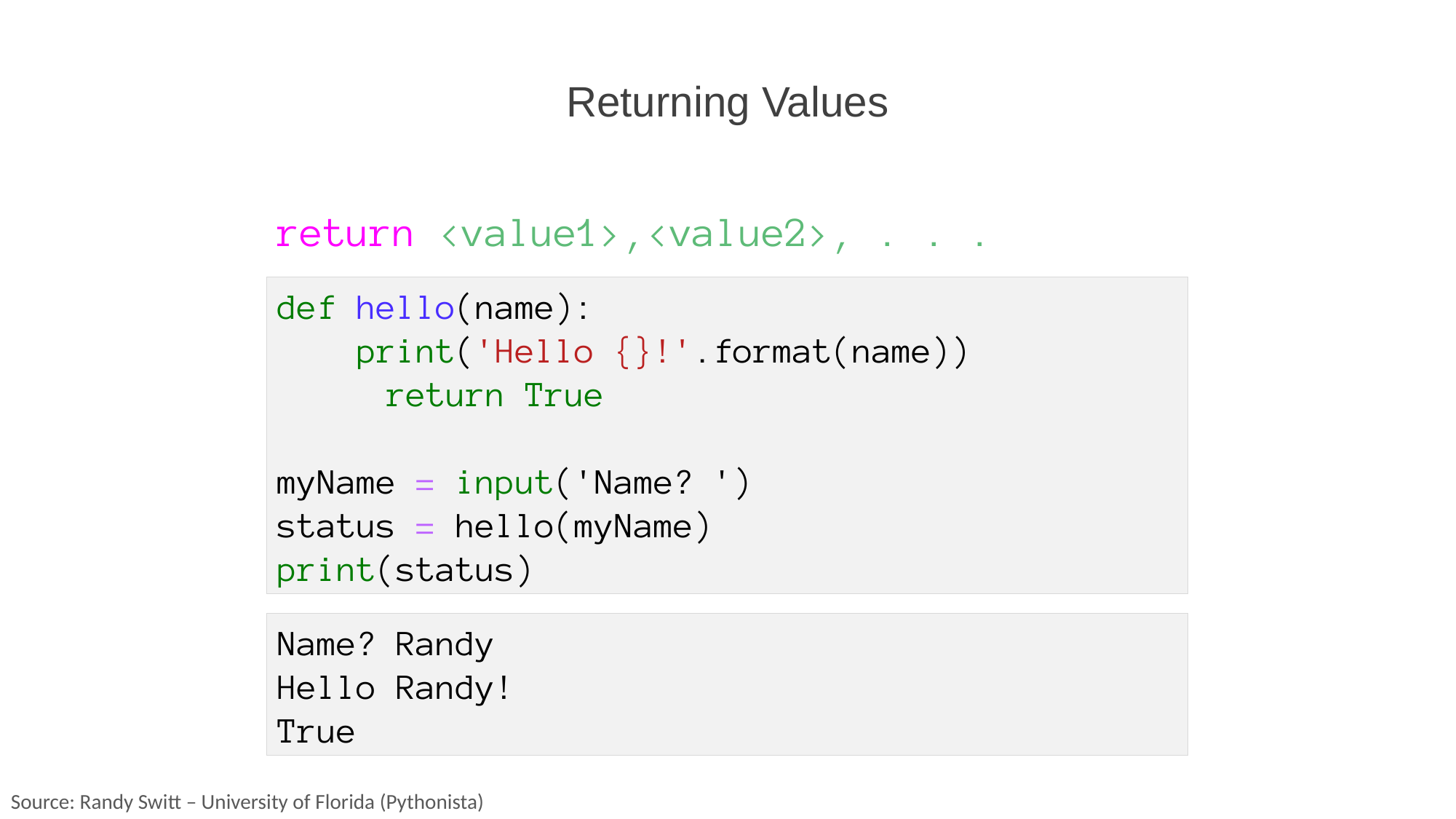

Returning Values
return <value1>,<value2>, . . .
def hello(name):
    print('Hello {}!'.format(name))
	return True

myName = input('Name? ')
status = hello(myName)
print(status)
Name? Randy
Hello Randy!
True
Source: Randy Switt – University of Florida (Pythonista)